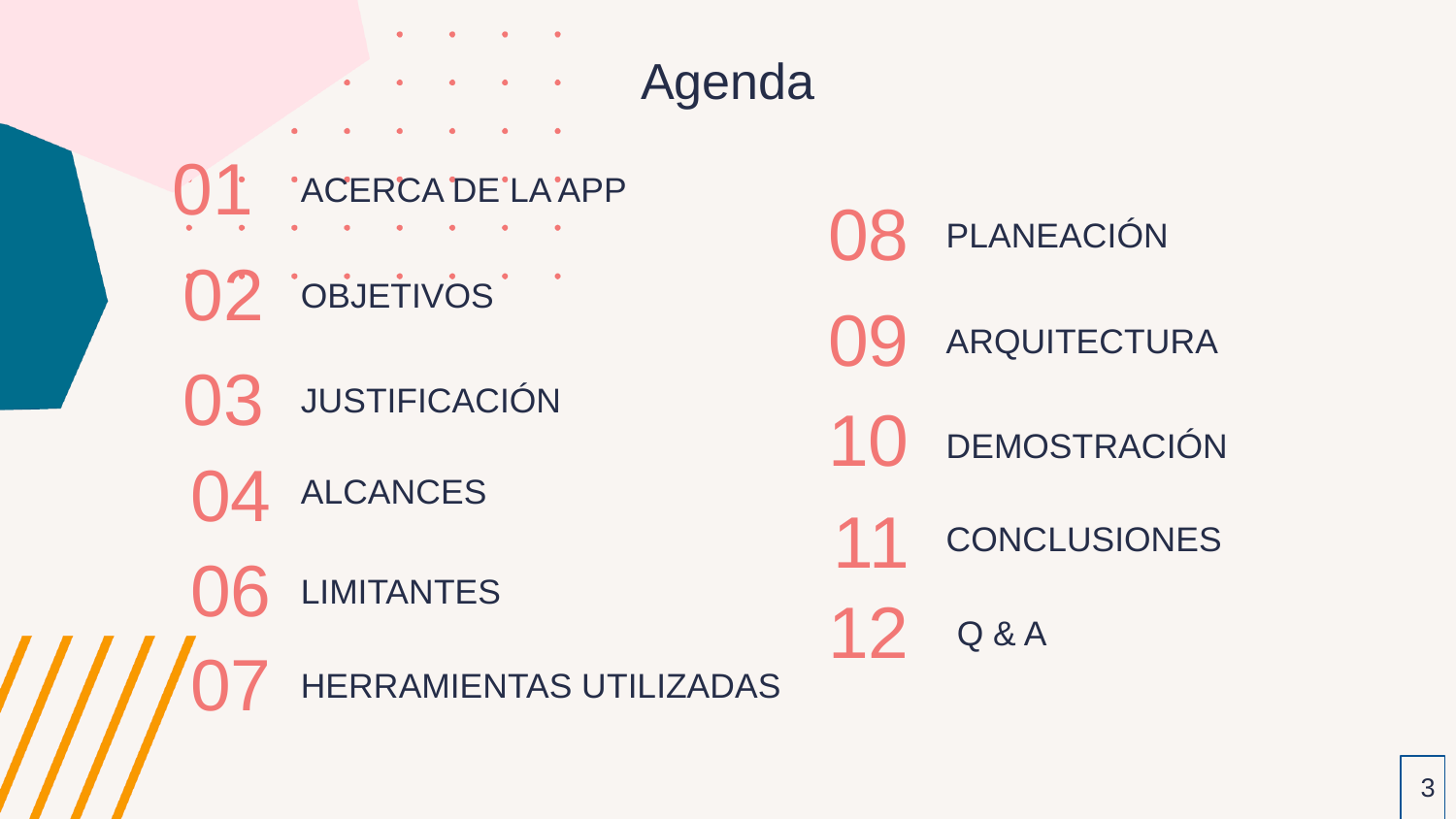

Agenda
# 01
ACERCA DE LA APP
08
PLANEACIÓN
02
OBJETIVOS
09
ARQUITECTURA
03
JUSTIFICACIÓN
10
DEMOSTRACIÓN
04
ALCANCES
11
CONCLUSIONES
06
LIMITANTES
12
Q & A
07
HERRAMIENTAS UTILIZADAS

3